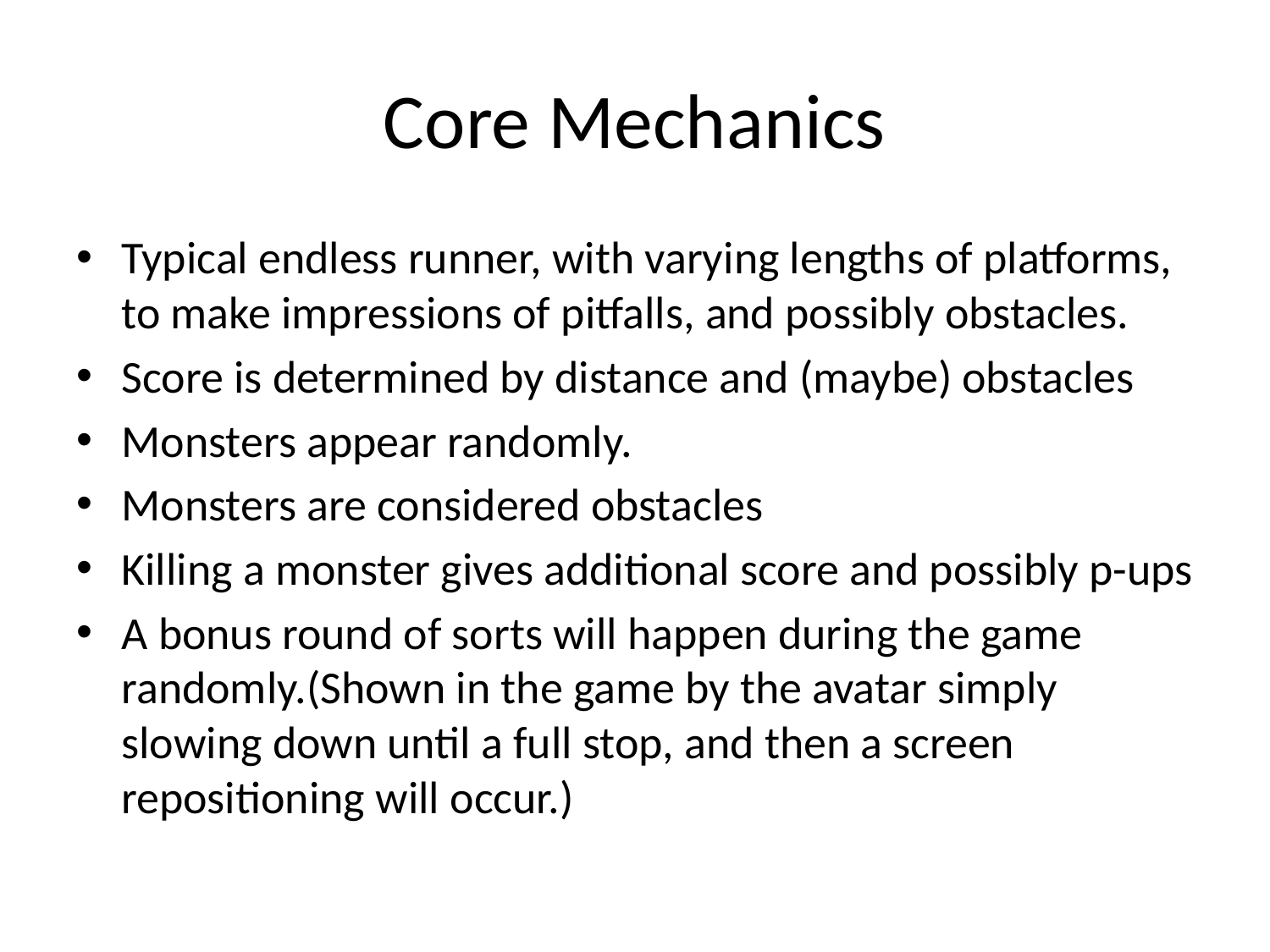

# Core Mechanics
Typical endless runner, with varying lengths of platforms, to make impressions of pitfalls, and possibly obstacles.
Score is determined by distance and (maybe) obstacles
Monsters appear randomly.
Monsters are considered obstacles
Killing a monster gives additional score and possibly p-ups
A bonus round of sorts will happen during the game randomly.(Shown in the game by the avatar simply slowing down until a full stop, and then a screen repositioning will occur.)